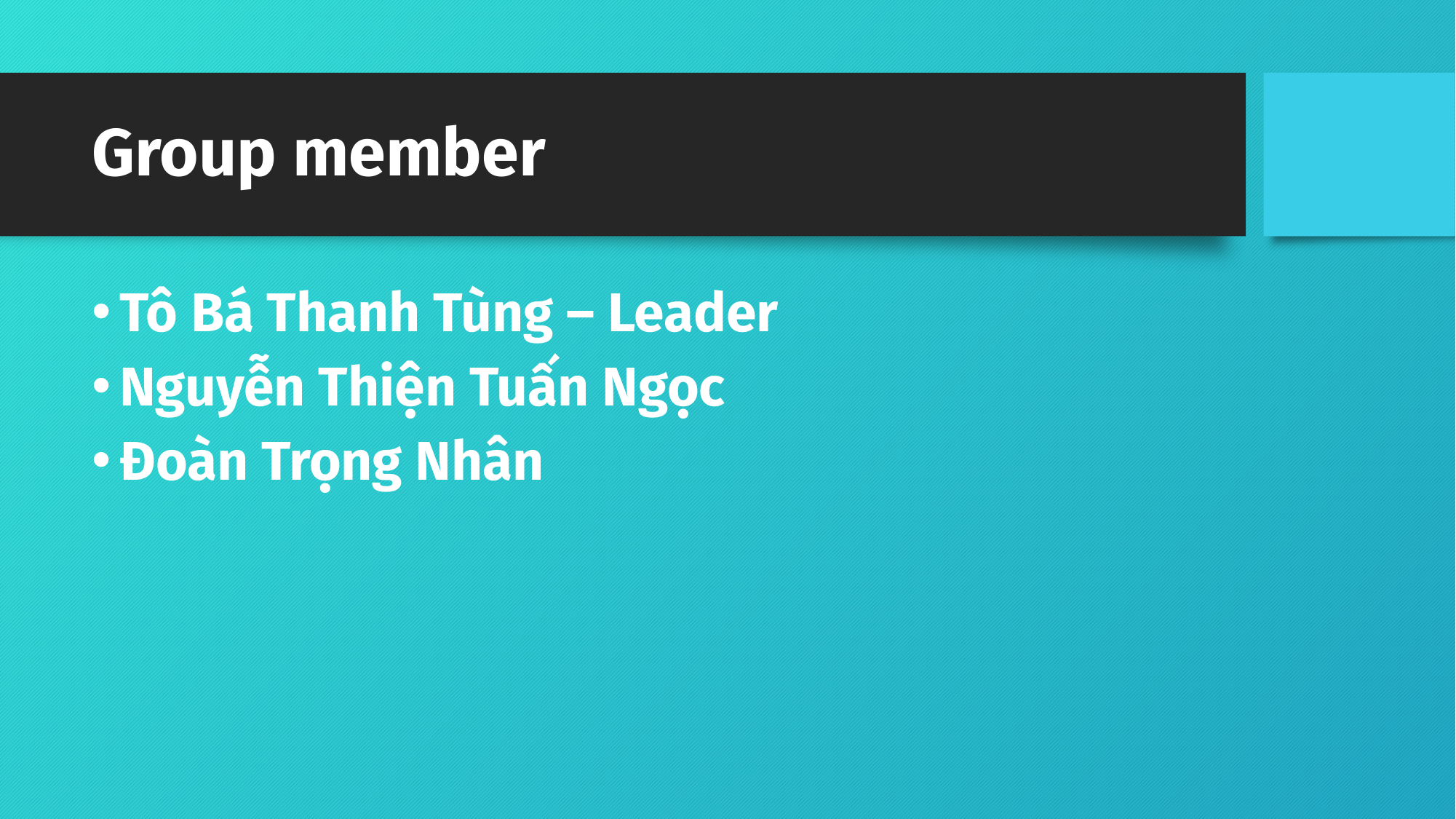

# Group member
Tô Bá Thanh Tùng – Leader
Nguyễn Thiện Tuấn Ngọc
Đoàn Trọng Nhân